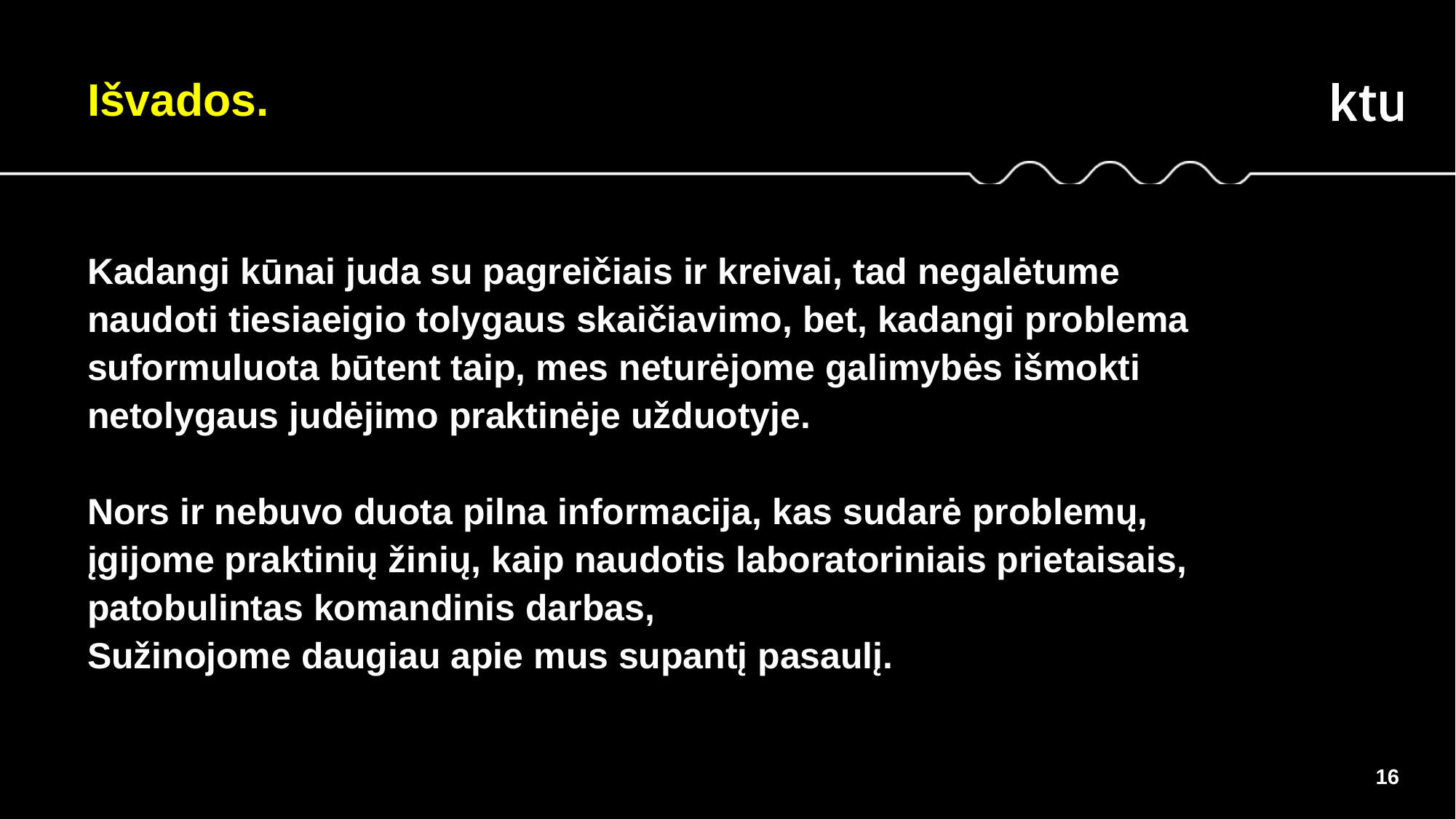

Išvados.
Kadangi kūnai juda su pagreičiais ir kreivai, tad negalėtume naudoti tiesiaeigio tolygaus skaičiavimo, bet, kadangi problema suformuluota būtent taip, mes neturėjome galimybės išmokti netolygaus judėjimo praktinėje užduotyje.
Nors ir nebuvo duota pilna informacija, kas sudarė problemų, įgijome praktinių žinių, kaip naudotis laboratoriniais prietaisais, patobulintas komandinis darbas,
Sužinojome daugiau apie mus supantį pasaulį.